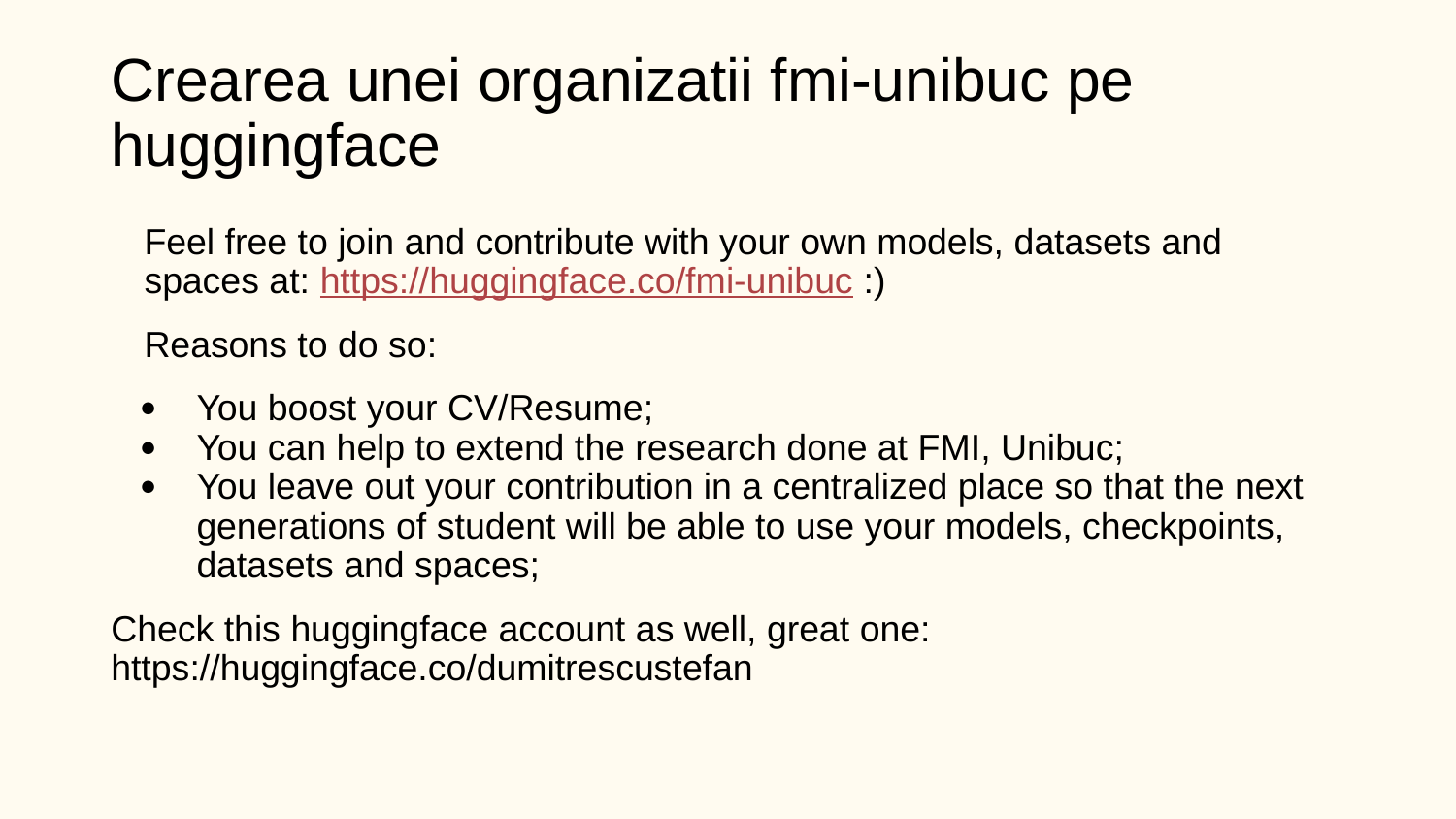

# Crearea unei organizatii fmi-unibuc pe huggingface

Feel free to join and contribute with your own models, datasets and spaces at: https://huggingface.co/fmi-unibuc :)
Reasons to do so:
You boost your CV/Resume;
You can help to extend the research done at FMI, Unibuc;
You leave out your contribution in a centralized place so that the next generations of student will be able to use your models, checkpoints, datasets and spaces;
Check this huggingface account as well, great one: https://huggingface.co/dumitrescustefan